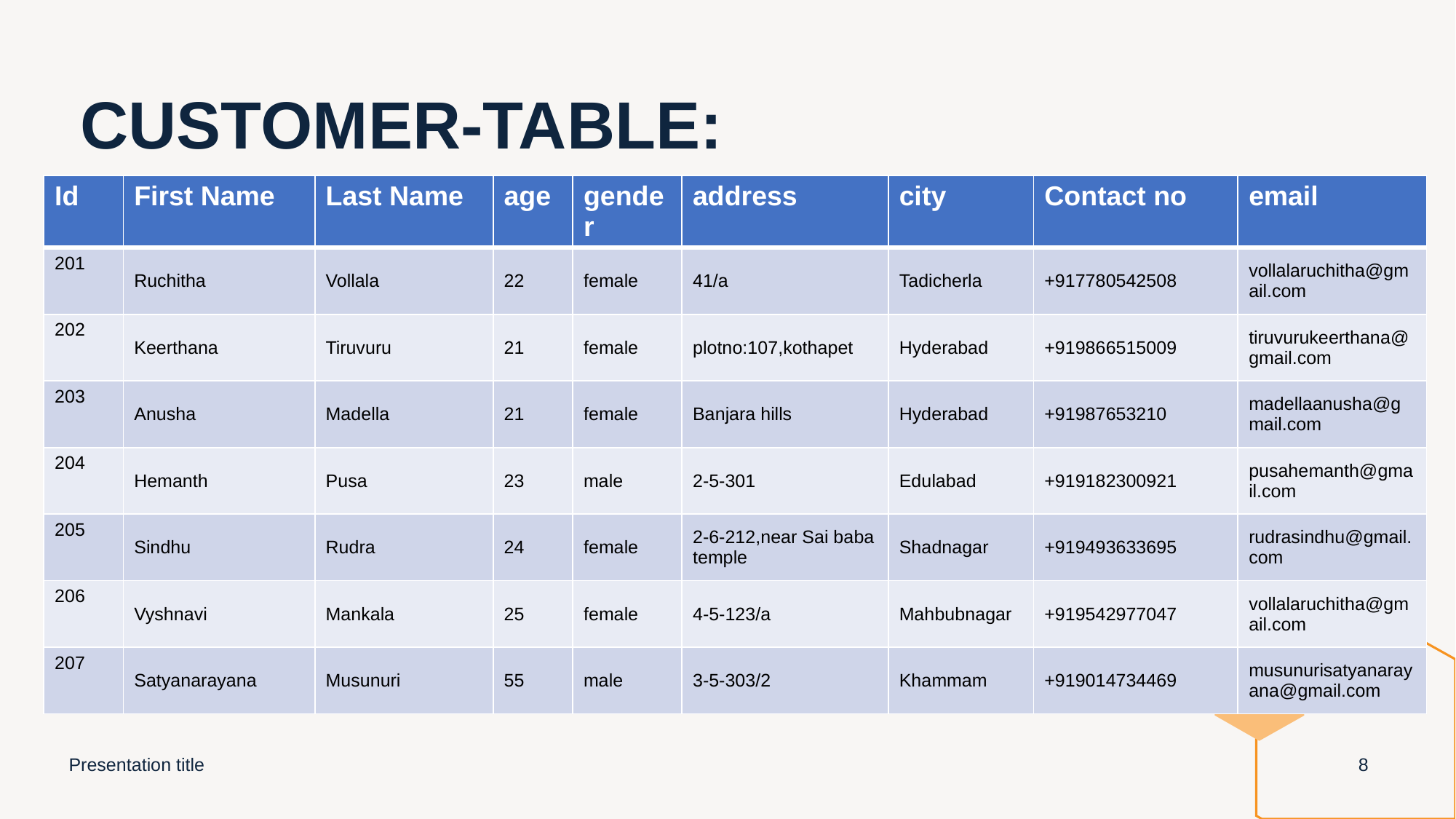

# CUSTOMER-TABLE:
| Id | First Name | Last Name | age | gender | address | city | Contact no | email |
| --- | --- | --- | --- | --- | --- | --- | --- | --- |
| 201 | Ruchitha | Vollala | 22 | female | 41/a | Tadicherla | +917780542508 | vollalaruchitha@gmail.com |
| 202 | Keerthana | Tiruvuru | 21 | female | plotno:107,kothapet | Hyderabad | +919866515009 | tiruvurukeerthana@gmail.com |
| 203 | Anusha | Madella | 21 | female | Banjara hills | Hyderabad | +91987653210 | madellaanusha@gmail.com |
| 204 | Hemanth | Pusa | 23 | male | 2-5-301 | Edulabad | +919182300921 | pusahemanth@gmail.com |
| 205 | Sindhu | Rudra | 24 | female | 2-6-212,near Sai baba temple | Shadnagar | +919493633695 | rudrasindhu@gmail.com |
| 206 | Vyshnavi | Mankala | 25 | female | 4-5-123/a | Mahbubnagar | +919542977047 | vollalaruchitha@gmail.com |
| 207 | Satyanarayana | Musunuri | 55 | male | 3-5-303/2 | Khammam | +919014734469 | musunurisatyanarayana@gmail.com |
Presentation title
8